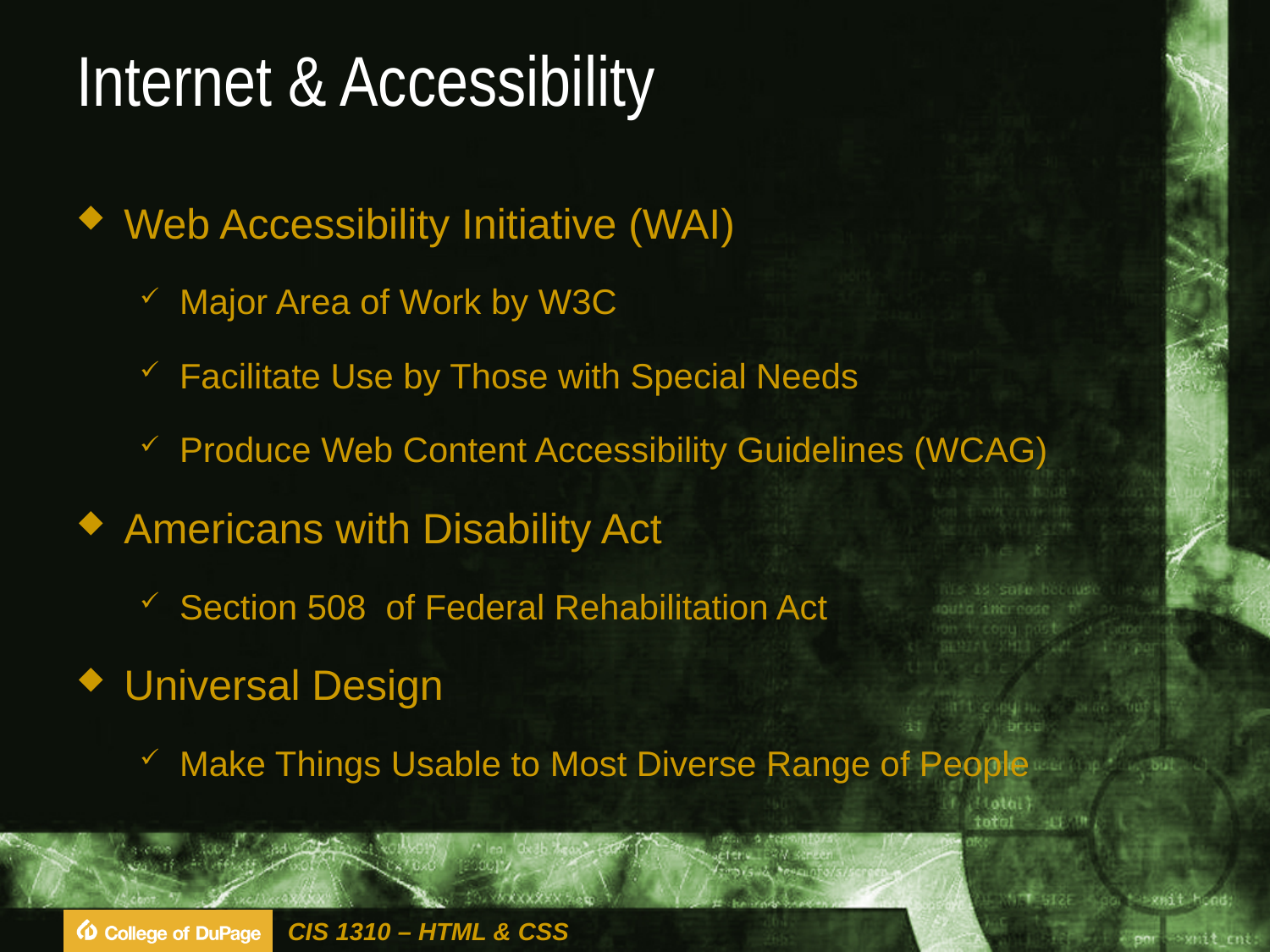

# Internet & Accessibility
Web Accessibility Initiative (WAI)
Major Area of Work by W3C
Facilitate Use by Those with Special Needs
Produce Web Content Accessibility Guidelines (WCAG)
Americans with Disability Act
Section 508  of Federal Rehabilitation Act
Universal Design
Make Things Usable to Most Diverse Range of People